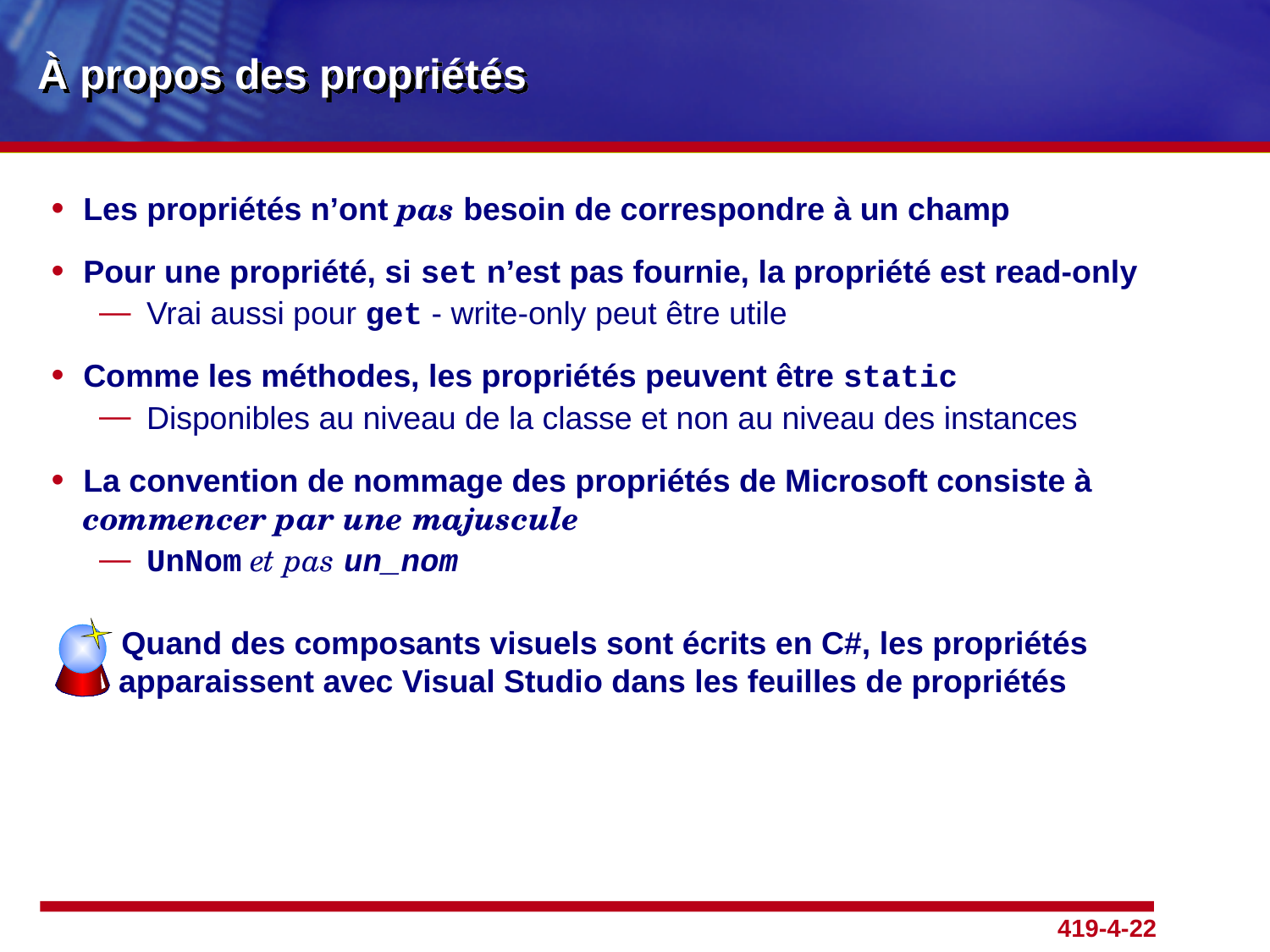

# À propos des propriétés
Les propriétés n’ont pas besoin de correspondre à un champ
Pour une propriété, si set n’est pas fournie, la propriété est read-only
Vrai aussi pour get - write-only peut être utile
Comme les méthodes, les propriétés peuvent être static
Disponibles au niveau de la classe et non au niveau des instances
La convention de nommage des propriétés de Microsoft consiste à  commencer par une majuscule
UnNom et pas un_nom

	  Quand des composants visuels sont écrits en C#, les propriétés
    apparaissent avec Visual Studio dans les feuilles de propriétés